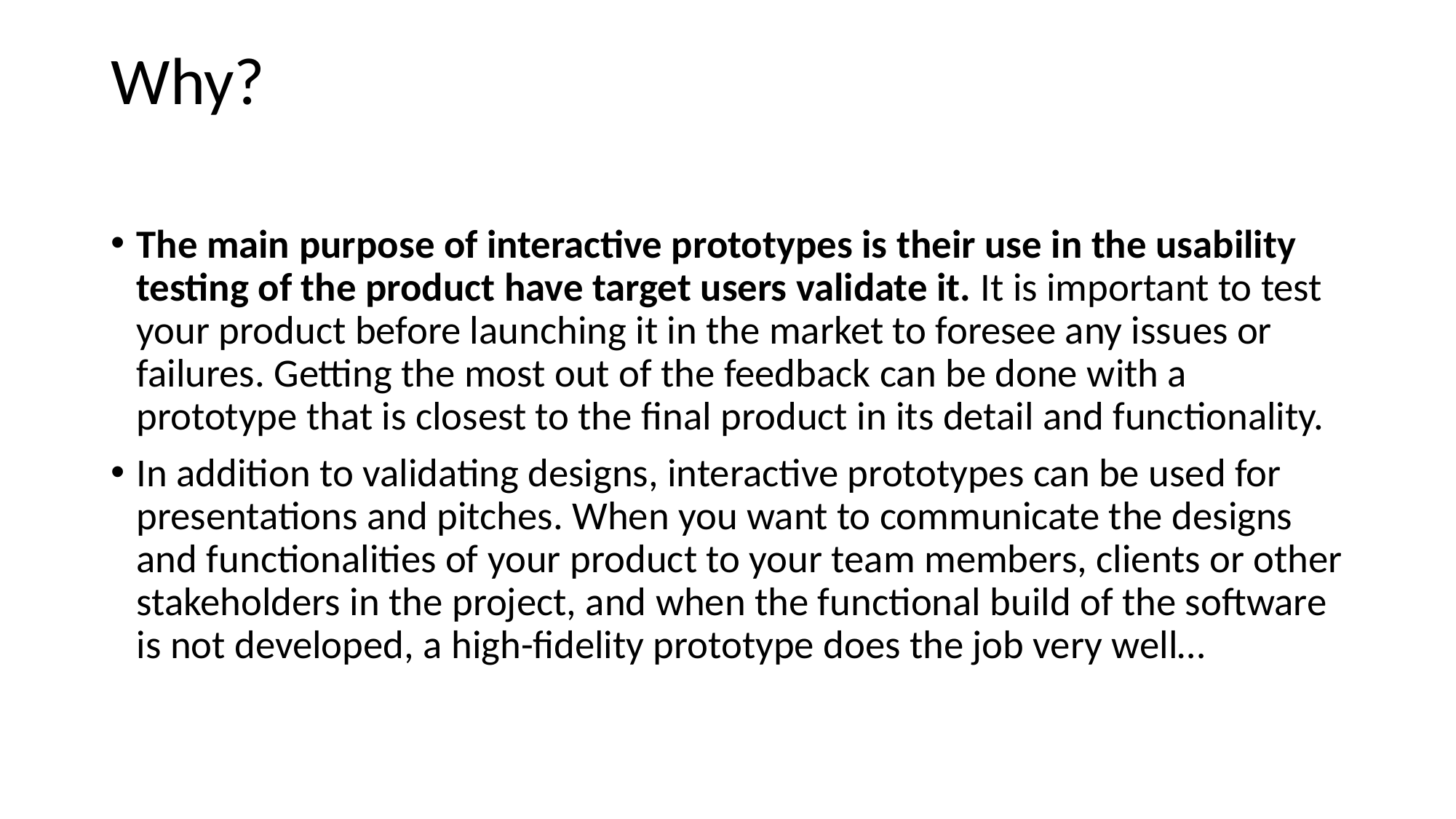

# Why?
The main purpose of interactive prototypes is their use in the usability testing of the product have target users validate it. It is important to test your product before launching it in the market to foresee any issues or failures. Getting the most out of the feedback can be done with a prototype that is closest to the final product in its detail and functionality.
In addition to validating designs, interactive prototypes can be used for presentations and pitches. When you want to communicate the designs and functionalities of your product to your team members, clients or other stakeholders in the project, and when the functional build of the software is not developed, a high-fidelity prototype does the job very well…